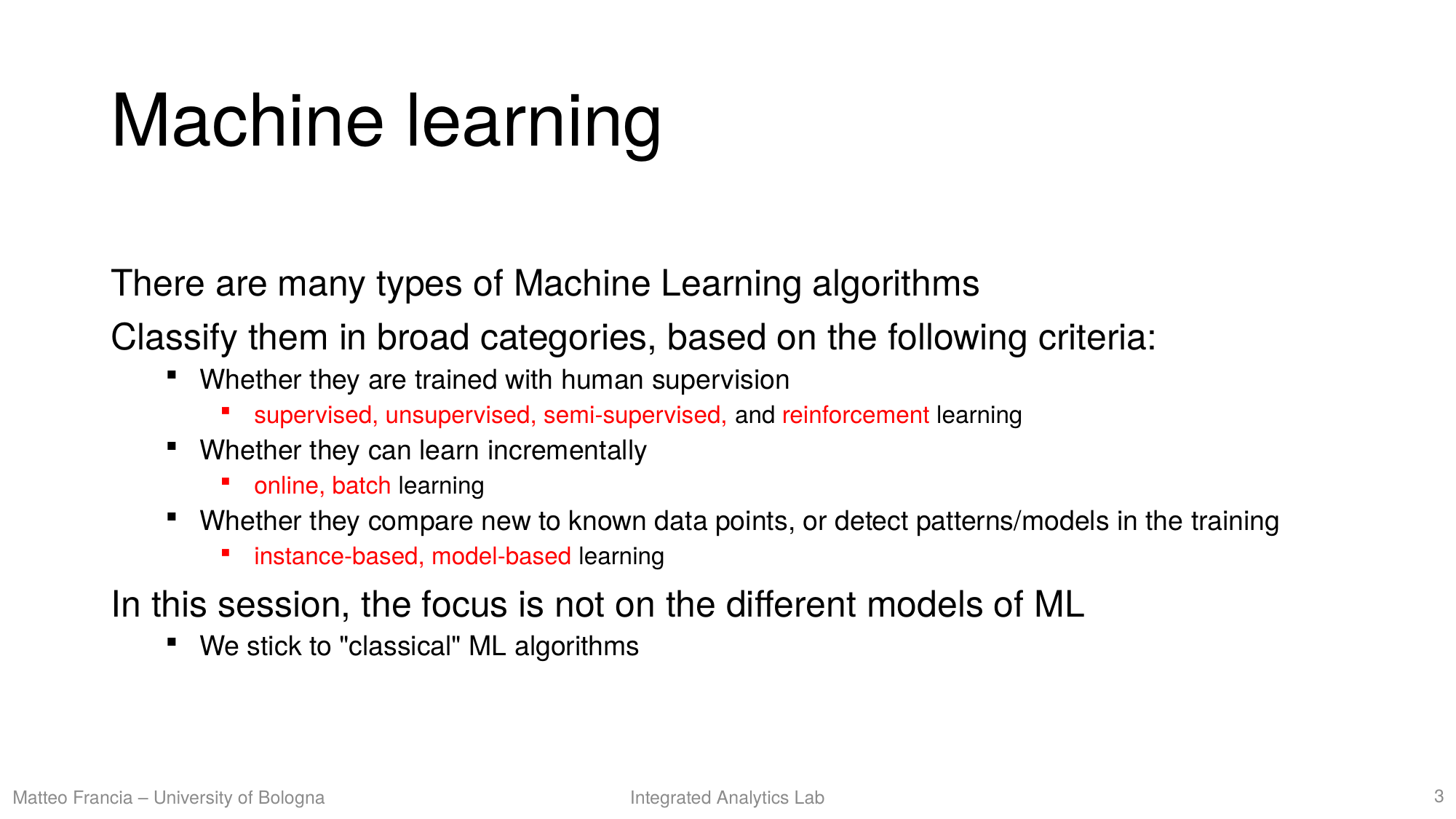

# Machine learning
There are many types of Machine Learning algorithms
Classify them in broad categories, based on the following criteria:
Whether they are trained with human supervision
supervised, unsupervised, semi-supervised, and reinforcement learning
Whether they can learn incrementally
online, batch learning
Whether they compare new to known data points, or detect patterns/models in the training
instance-based, model-based learning
In this session, the focus is not on the different models of ML
We stick to "classical" ML algorithms

3
Matteo Francia – University of Bologna